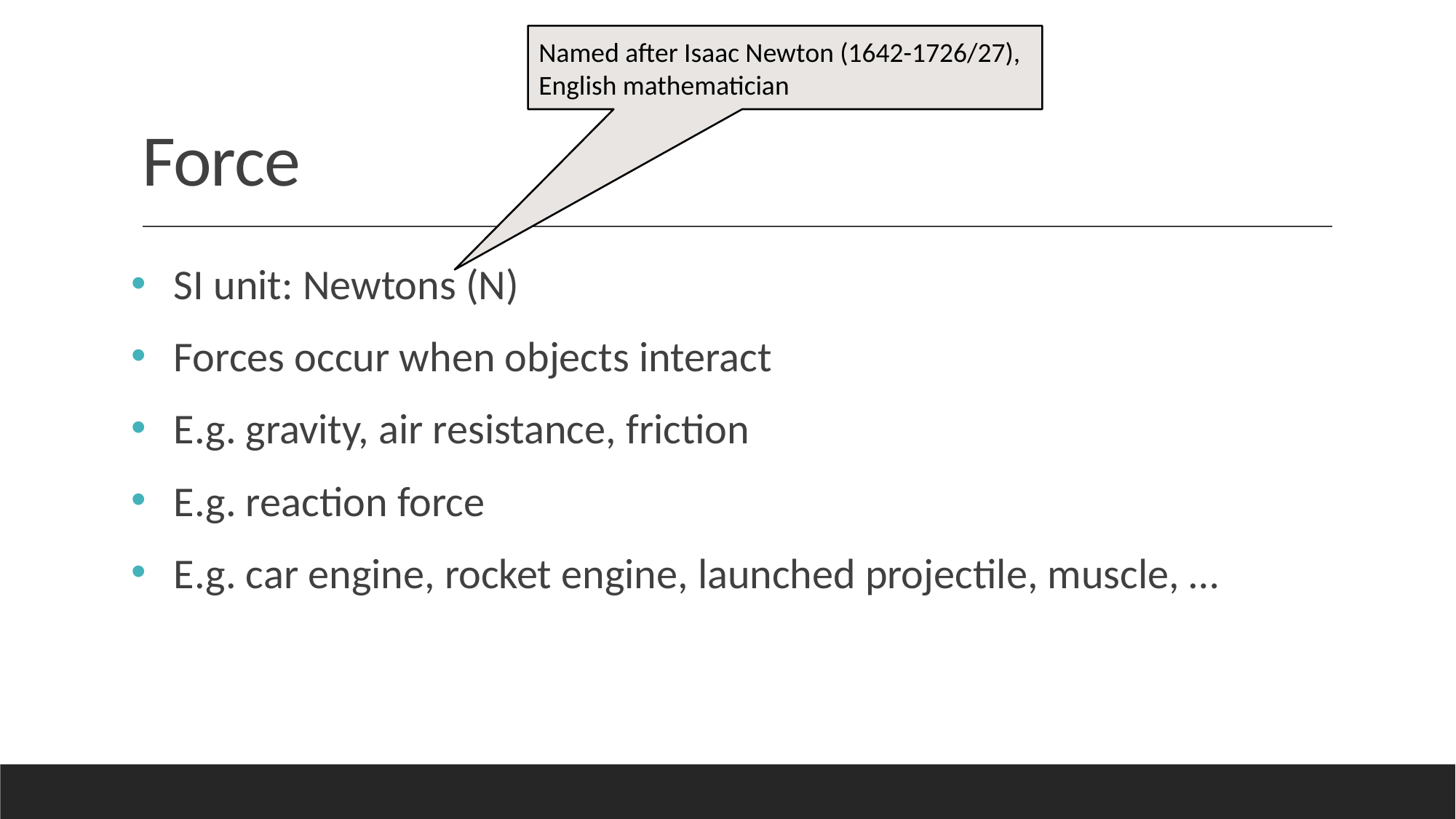

Named after Isaac Newton (1642-1726/27), English mathematician
# Force
SI unit: Newtons (N)
Forces occur when objects interact
E.g. gravity, air resistance, friction
E.g. reaction force
E.g. car engine, rocket engine, launched projectile, muscle, …